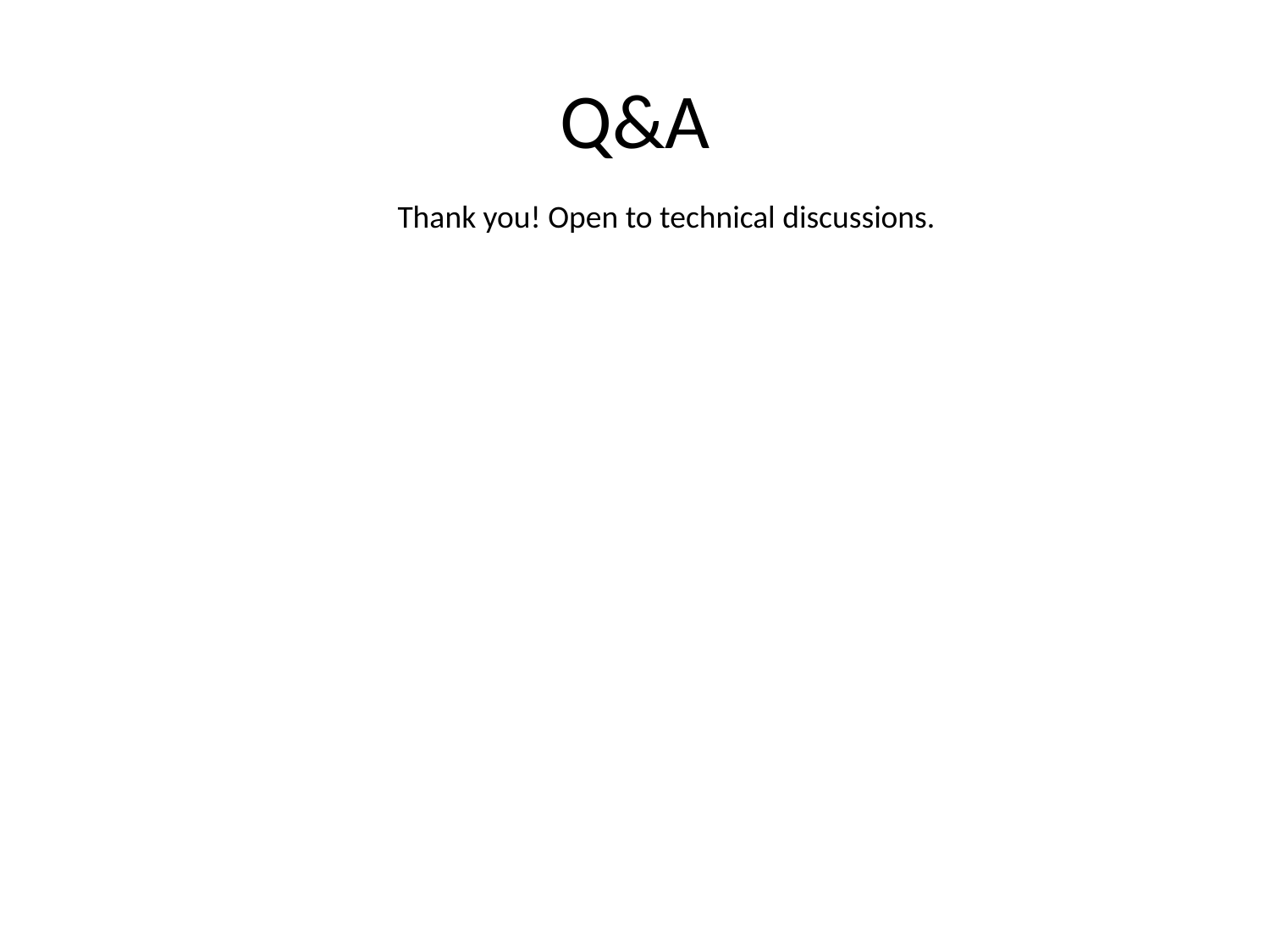

# Q&A
Thank you! Open to technical discussions.